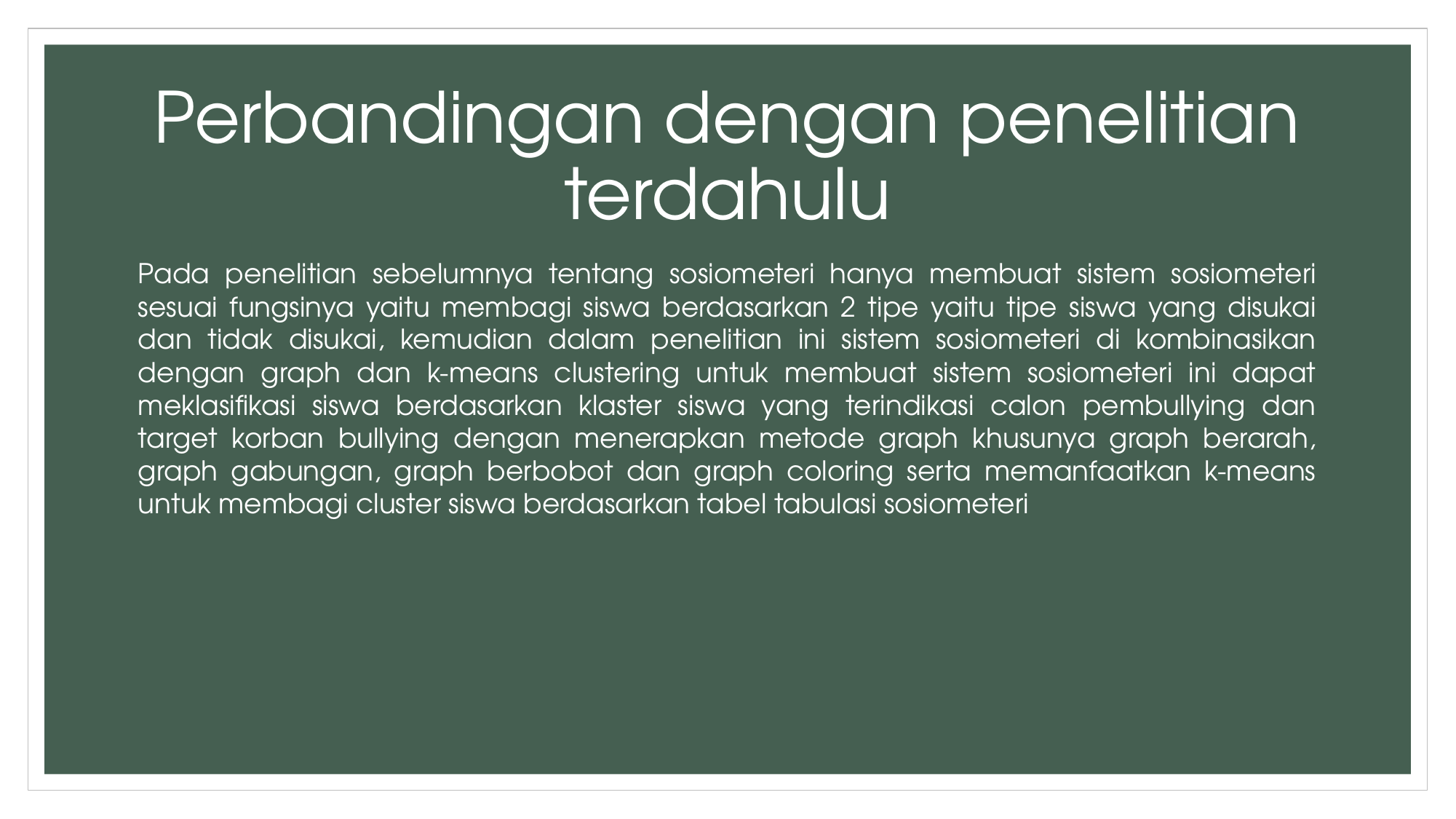

# Perbandingan dengan penelitian terdahulu
Pada penelitian sebelumnya tentang sosiometeri hanya membuat sistem sosiometeri sesuai fungsinya yaitu membagi siswa berdasarkan 2 tipe yaitu tipe siswa yang disukai dan tidak disukai, kemudian dalam penelitian ini sistem sosiometeri di kombinasikan dengan graph dan k-means clustering untuk membuat sistem sosiometeri ini dapat meklasifikasi siswa berdasarkan klaster siswa yang terindikasi calon pembullying dan target korban bullying dengan menerapkan metode graph khusunya graph berarah, graph gabungan, graph berbobot dan graph coloring serta memanfaatkan k-means untuk membagi cluster siswa berdasarkan tabel tabulasi sosiometeri